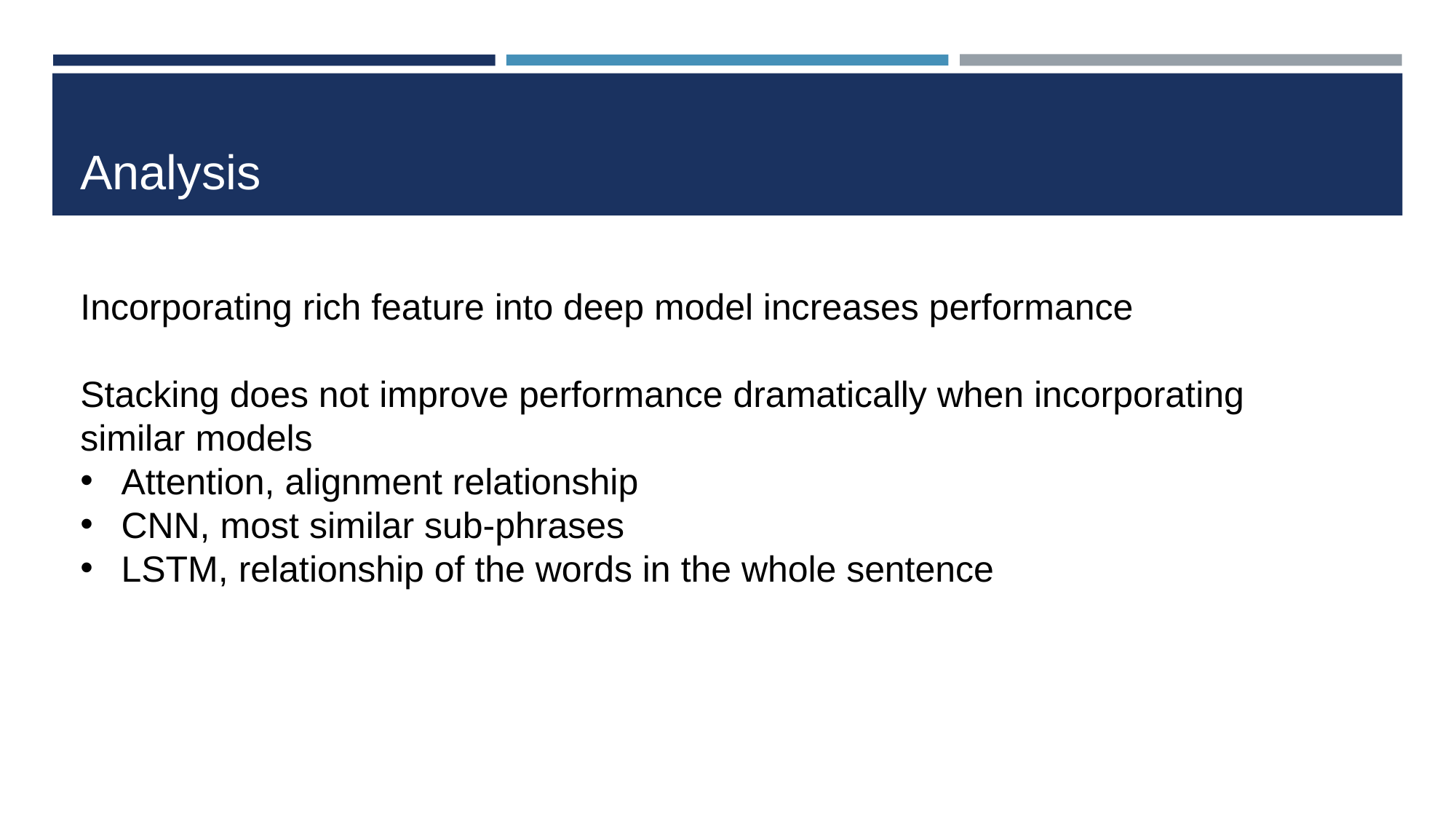

# Analysis
Incorporating rich feature into deep model increases performance

Stacking does not improve performance dramatically when incorporating similar models
Attention, alignment relationship
CNN, most similar sub-phrases
LSTM, relationship of the words in the whole sentence